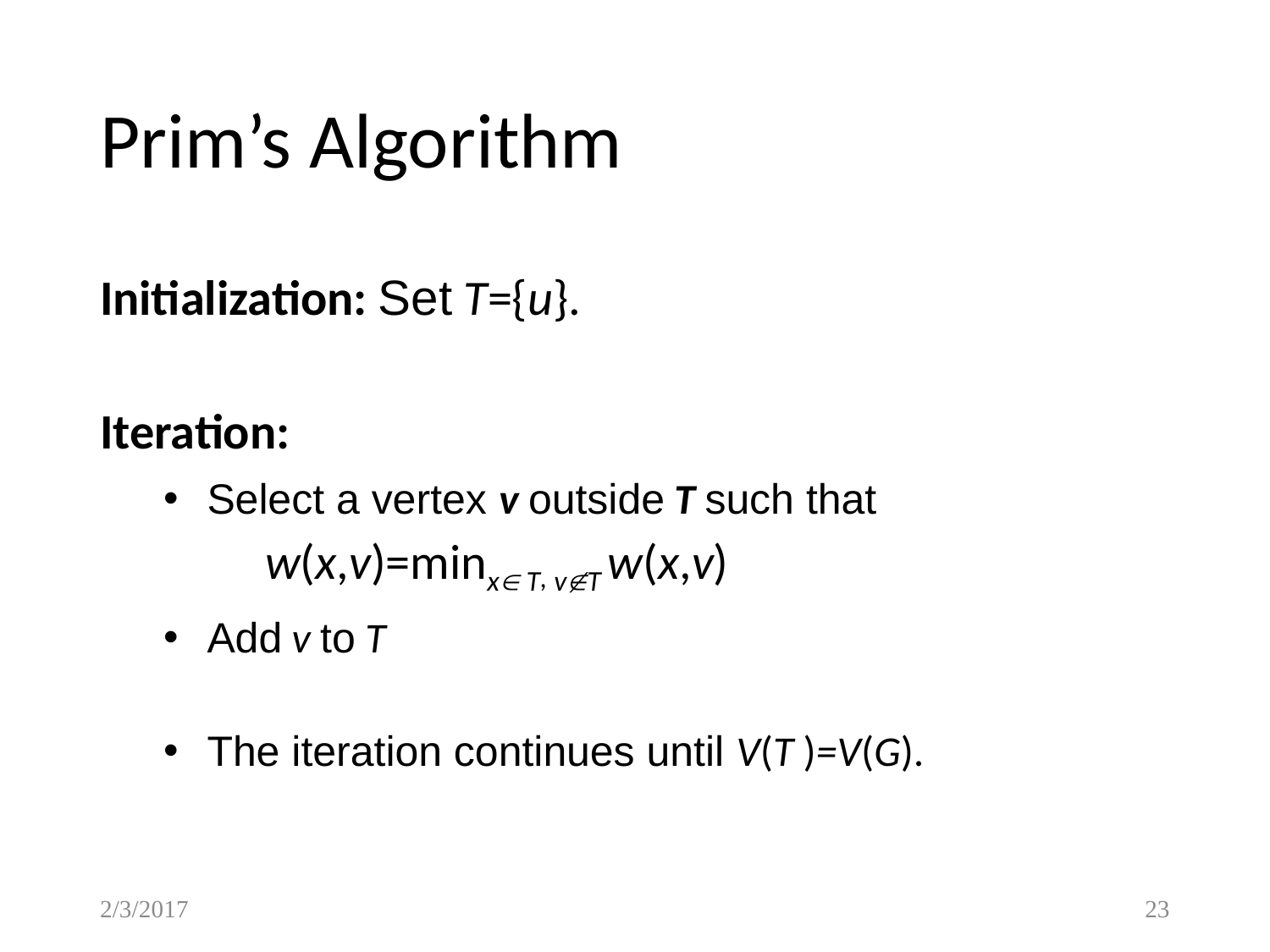

# Prim’s Algorithm
Initialization: Set T={u}.

Iteration:
 Select a vertex v outside T such that
            w(x,v)=minx∈ T, v∉T w(x,v)
 Add v to T

 The iteration continues until V(T )=V(G).
2/3/2017
23